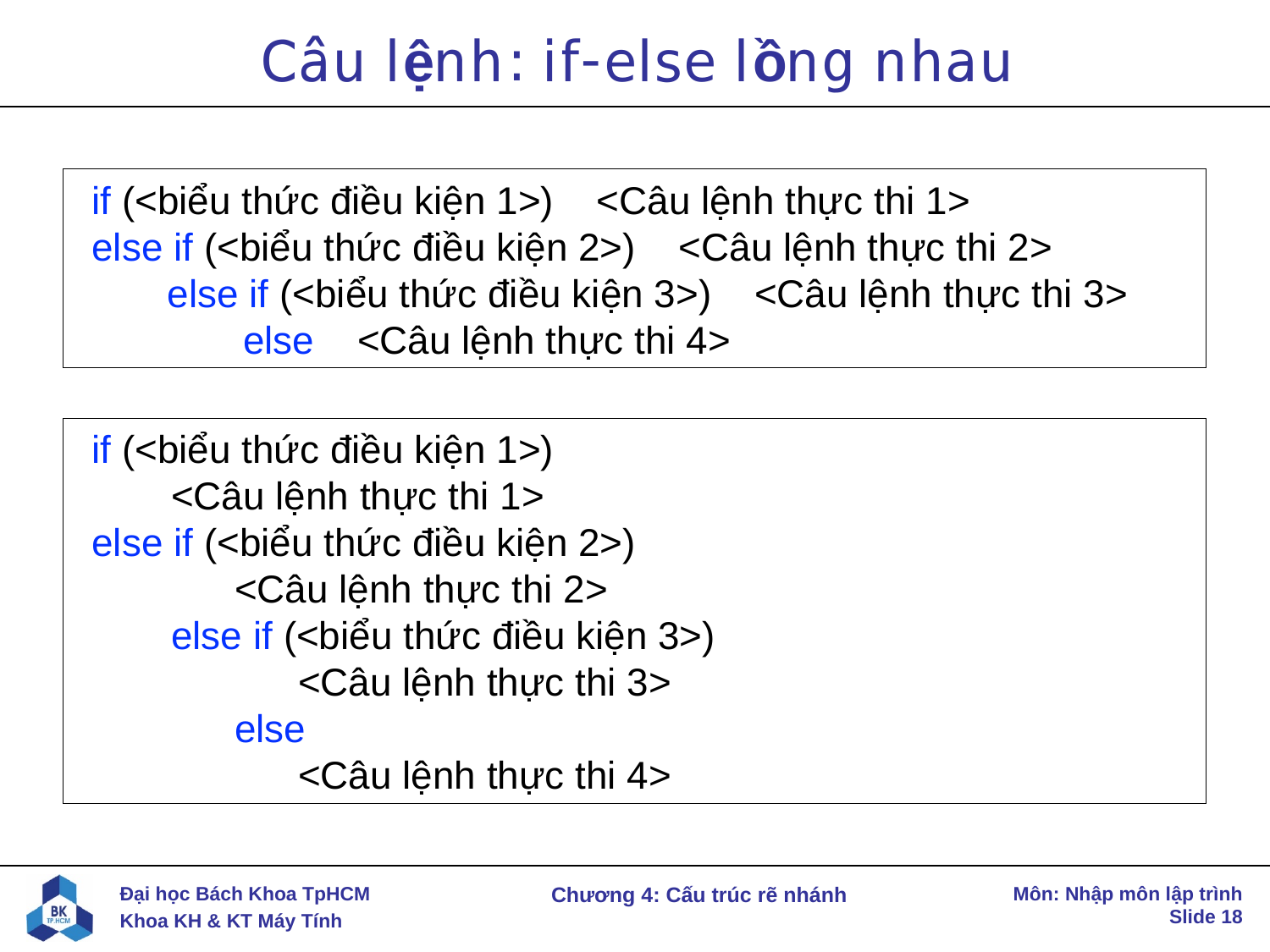

# Câu lệnh: if-else lồng nhau
if (<biểu thức điều kiện 1>)    <Câu lệnh thực thi 1>
else if (<biểu thức điều kiện 2>)    <Câu lệnh thực thi 2>
       else if (<biểu thức điều kiện 3>)    <Câu lệnh thực thi 3>
              else    <Câu lệnh thực thi 4>
if (<biểu thức điều kiện 1>)
	<Câu lệnh thực thi 1>
else if (<biểu thức điều kiện 2>)
		<Câu lệnh thực thi 2>
	else if (<biểu thức điều kiện 3>)
			<Câu lệnh thực thi 3>
		else
			<Câu lệnh thực thi 4>